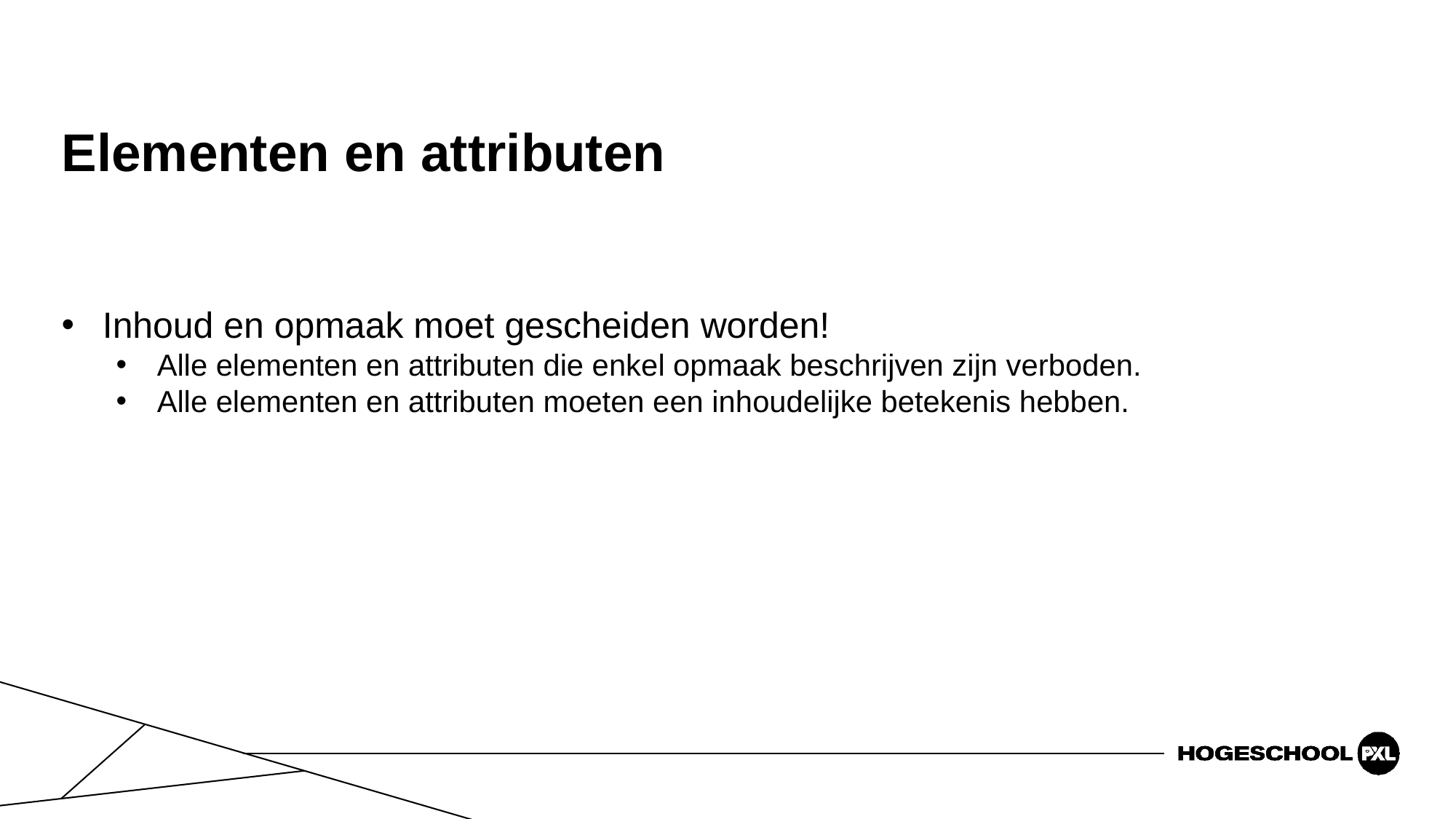

# Elementen en attributen
Inhoud en opmaak moet gescheiden worden!
Alle elementen en attributen die enkel opmaak beschrijven zijn verboden.
Alle elementen en attributen moeten een inhoudelijke betekenis hebben.